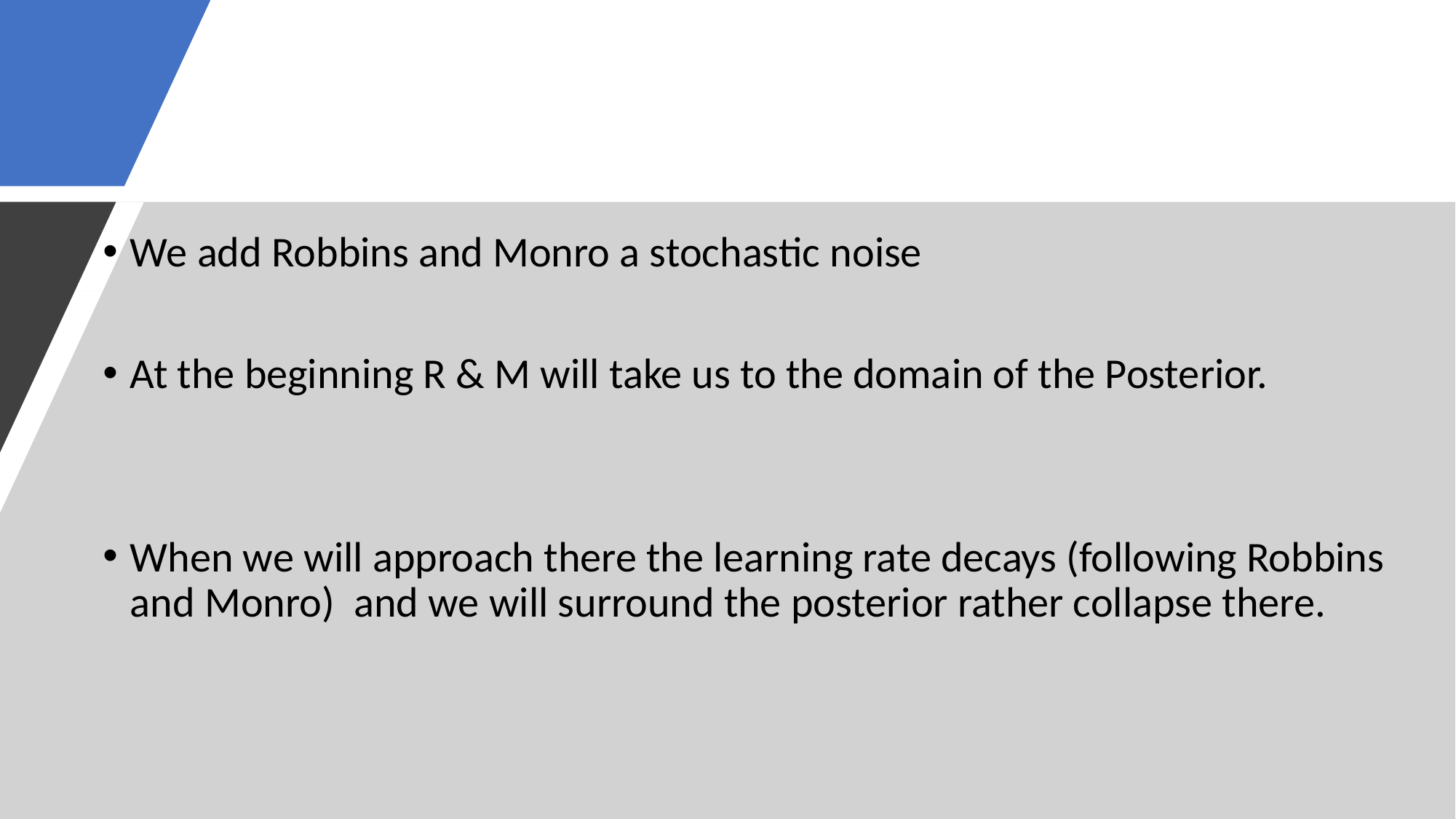

We add Robbins and Monro a stochastic noise

At the beginning R & M will take us to the domain of the Posterior.

When we will approach there the learning rate decays (following Robbins and Monro)  and we will surround the posterior rather collapse there.